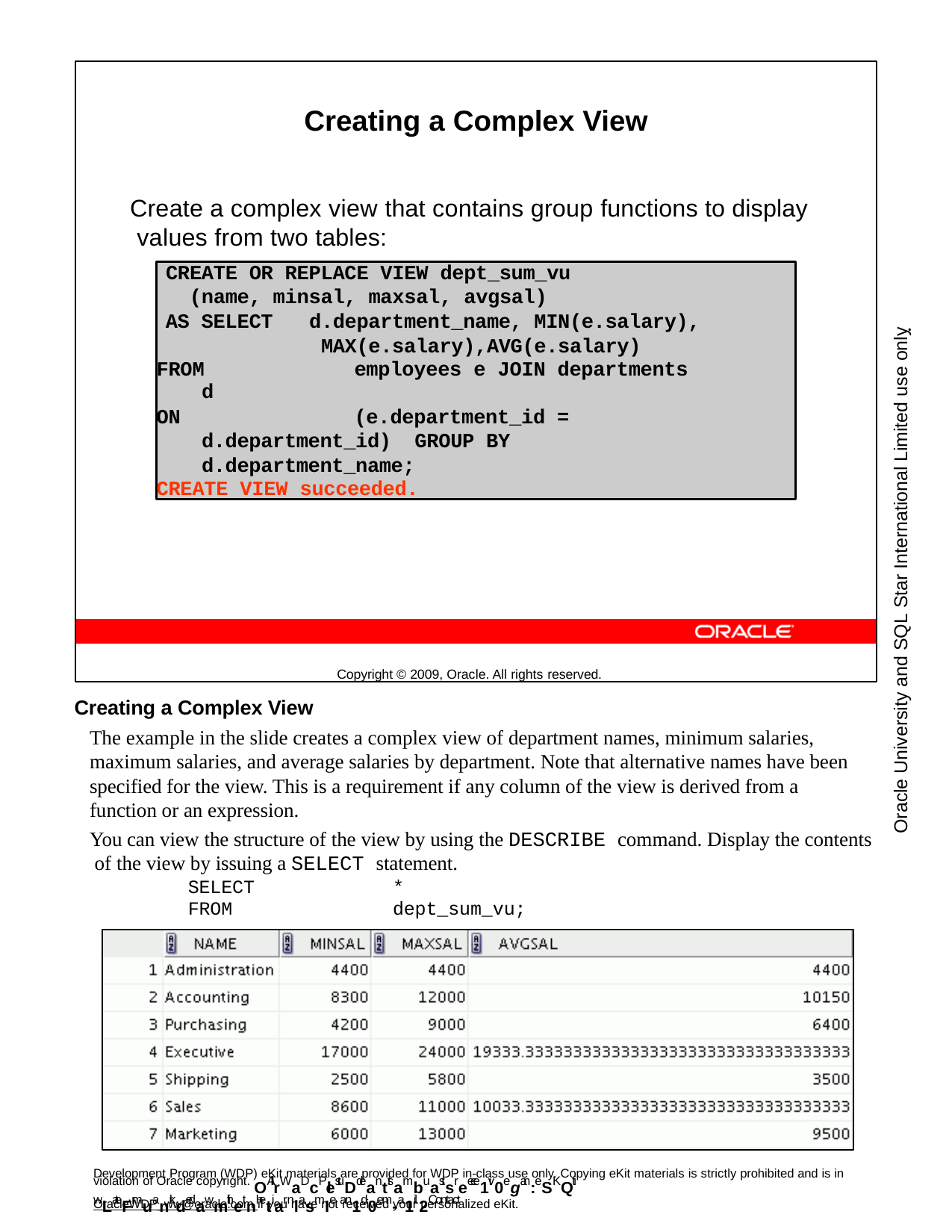

Creating a Complex View

Create a complex view that contains group functions to display  values from two tables:

Copyright © 2009, Oracle. All rights reserved.
CREATE OR REPLACE VIEW dept_sum_vu
(name, minsal, maxsal, avgsal)
AS SELECT	d.department_name, MIN(e.salary),  MAX(e.salary),AVG(e.salary)
FROM	employees e JOIN departments d
ON	(e.department_id = d.department_id)  GROUP BY d.department_name;
CREATE VIEW succeeded.
Oracle University and SQL Star International Limited use onlyฺ

Creating a Complex View
The example in the slide creates a complex view of department names, minimum salaries,  maximum salaries, and average salaries by department. Note that alternative names have been  specified for the view. This is a requirement if any column of the view is derived from a  function or an expression.
You can view the structure of the view by using the DESCRIBE command. Display the contents  of the view by issuing a SELECT statement.
SELECT	*
FROM	dept_sum_vu;

Development Program (WDP) eKit materials are provided for WDP in-class use only. Copying eKit materials is strictly prohibited and is in
violation of Oracle copyright. OAllrWaDcPlestuDdeanttsambuastsreece1iv0egan: eSKQit wLateFrmuanrkdedawmithetnhetiar nlasmIe an1d0em-a1il.2Contact
OracleWDP_ww@oracle.com if you have not received your personalized eKit.